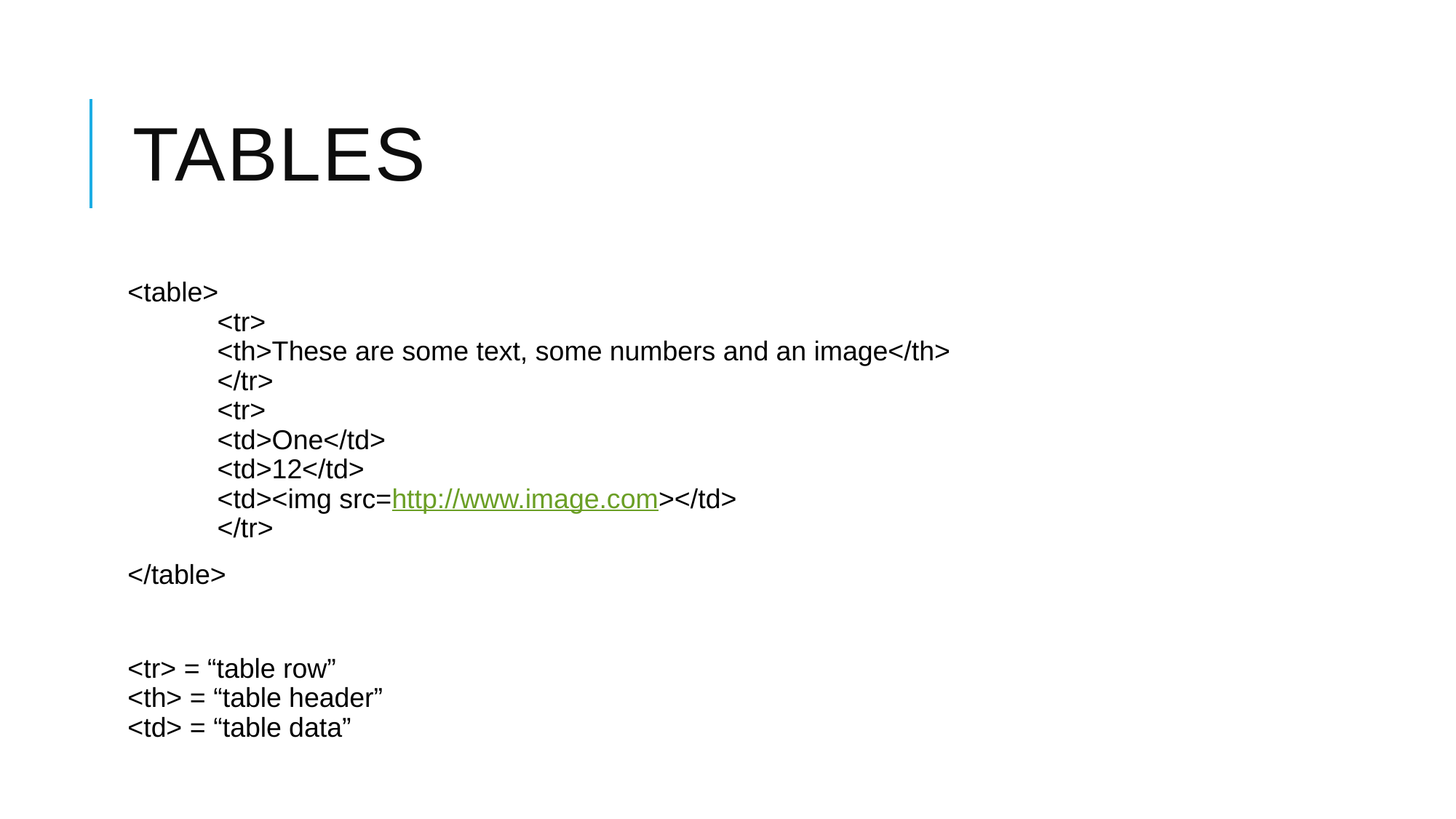

# Tables
<table>
	<tr>
		<th>These are some text, some numbers and an image</th>
	</tr>
	<tr>
		<td>One</td>
		<td>12</td>
		<td><img src=http://www.image.com></td>
	</tr>
</table>

<tr> = “table row”
<th> = “table header”
<td> = “table data”